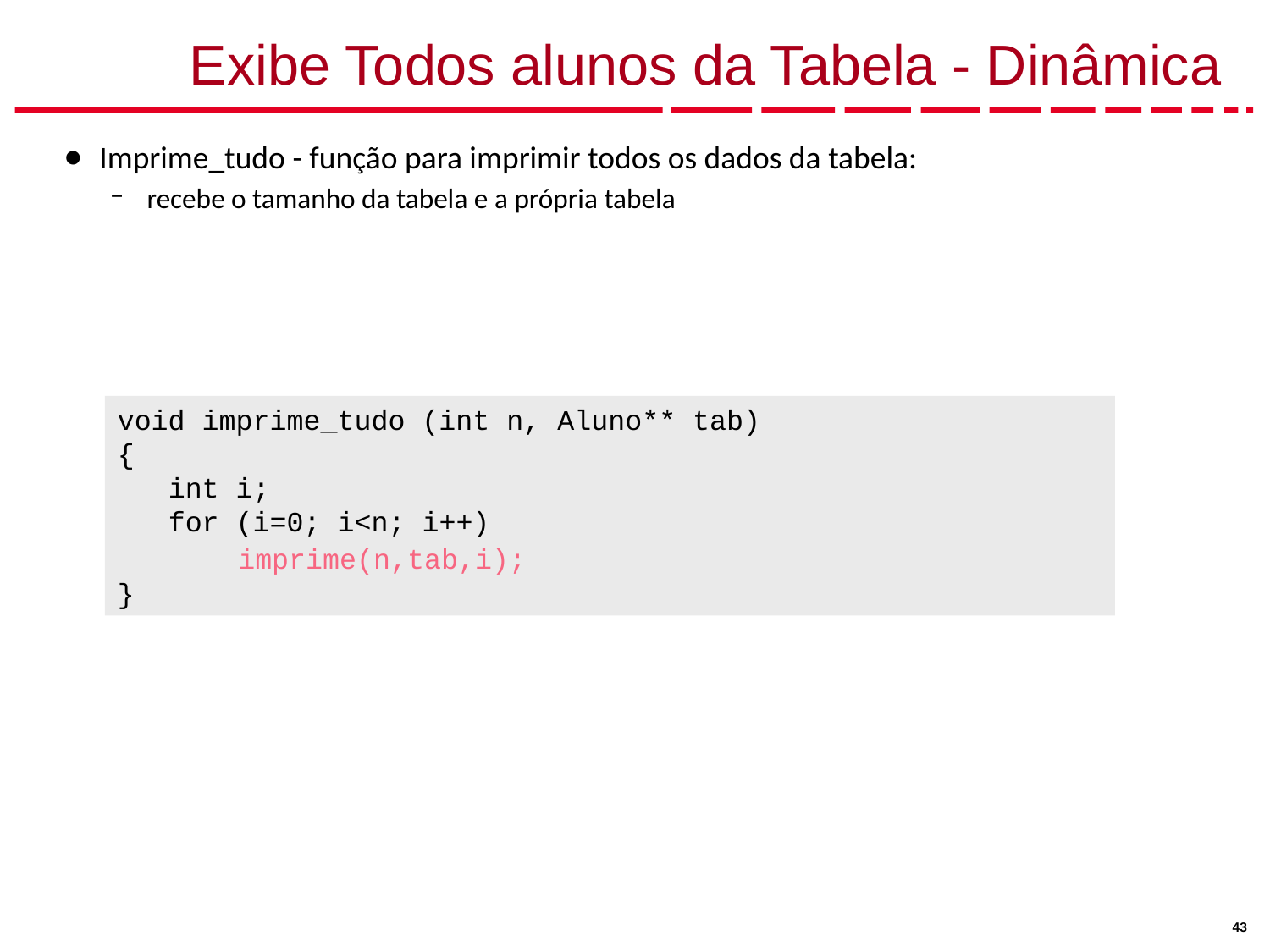

# Exibe Todos alunos da Tabela - Dinâmica
Imprime_tudo - função para imprimir todos os dados da tabela:
recebe o tamanho da tabela e a própria tabela
void imprime_tudo (int n, Aluno** tab)
{
   int i;
   for (i=0; i<n; i++)
       imprime(n,tab,i);
}